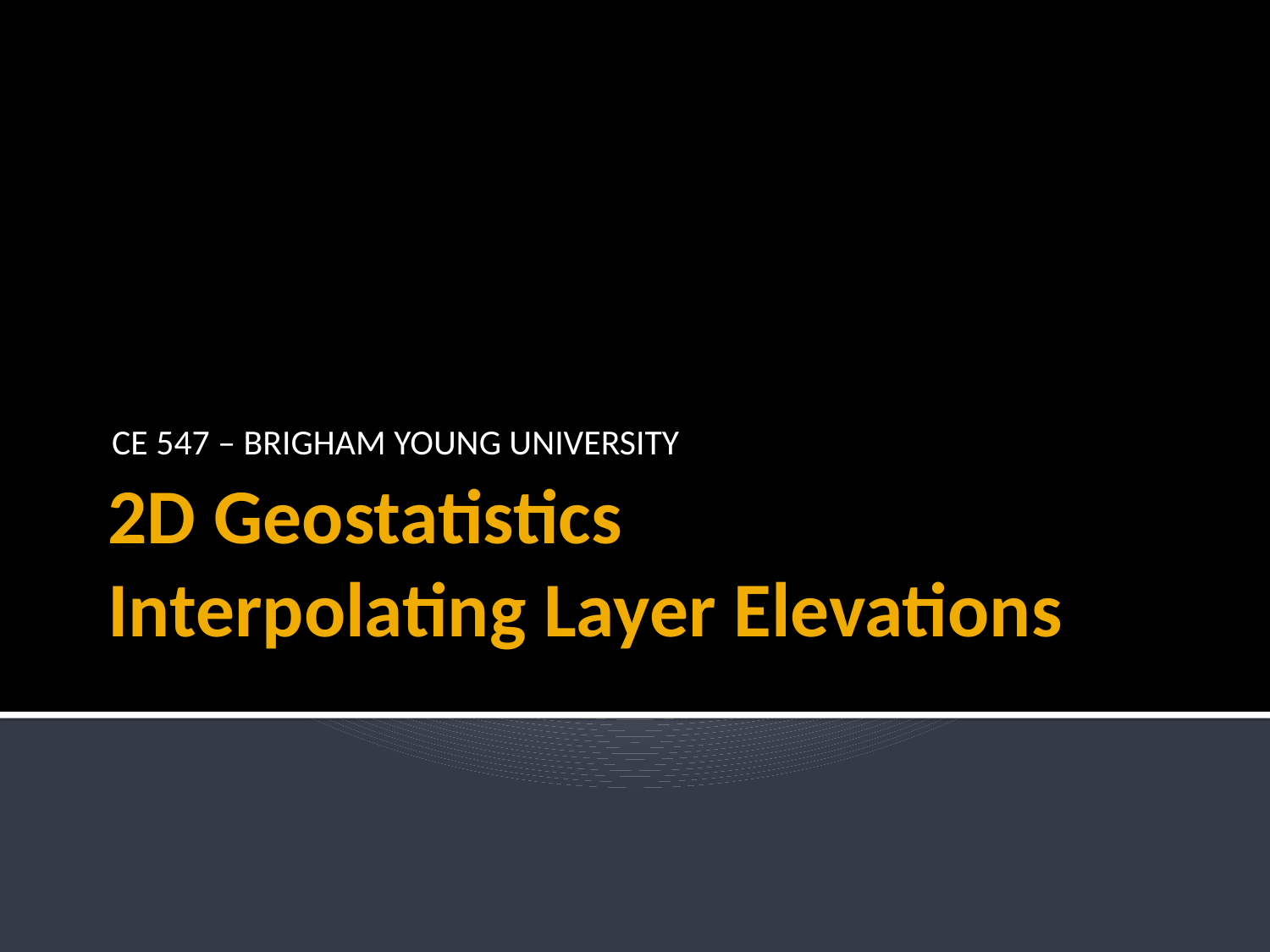

CE 547 – BRIGHAM YOUNG UNIVERSITY
# 2D Geostatistics Interpolating Layer Elevations